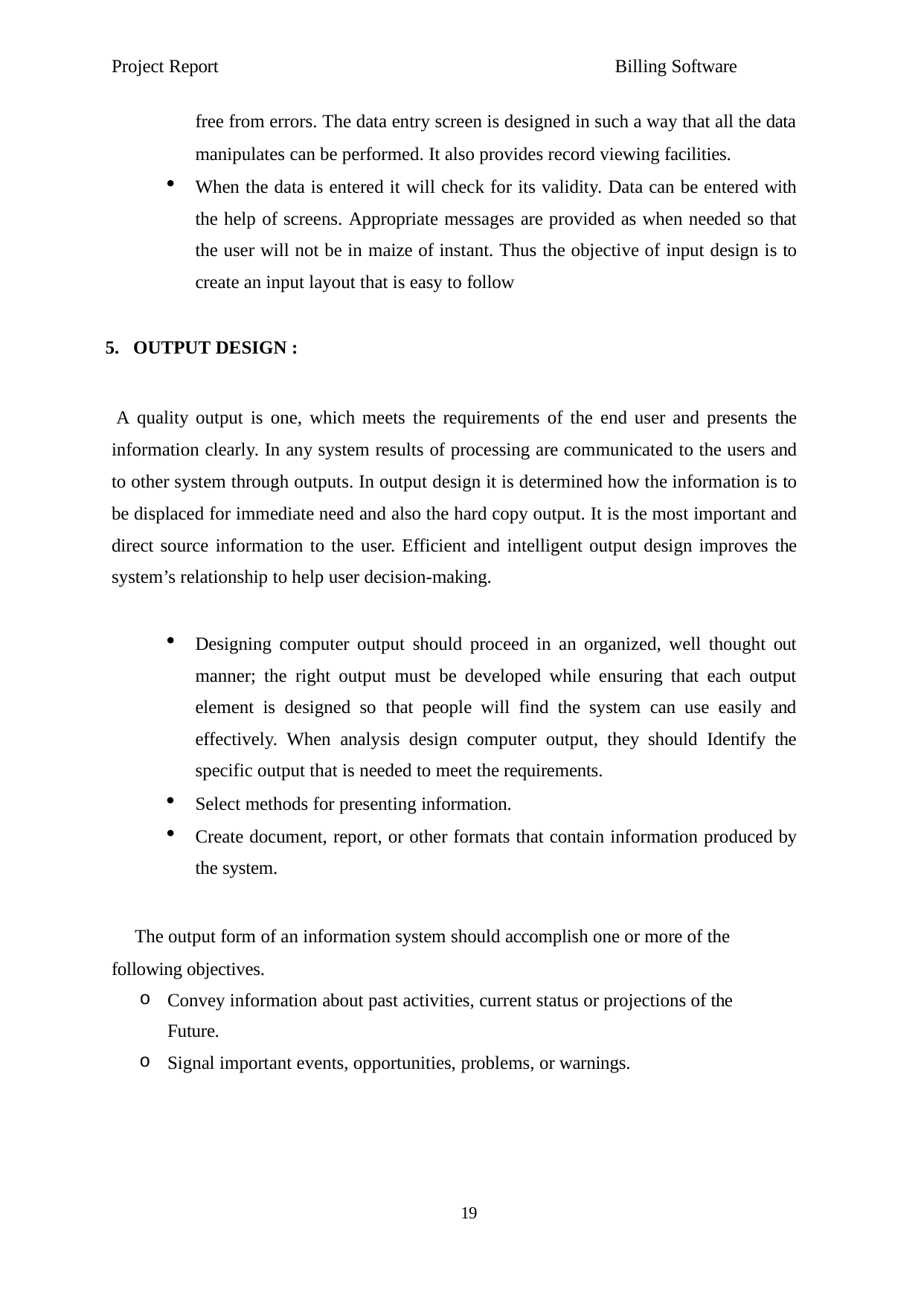

Project Report	Billing Software

free from errors. The data entry screen is designed in such a way that all the data manipulates can be performed. It also provides record viewing facilities.
When the data is entered it will check for its validity. Data can be entered with the help of screens. Appropriate messages are provided as when needed so that the user will not be in maize of instant. Thus the objective of input design is to create an input layout that is easy to follow

OUTPUT DESIGN :

A quality output is one, which meets the requirements of the end user and presents the information clearly. In any system results of processing are communicated to the users and to other system through outputs. In output design it is determined how the information is to be displaced for immediate need and also the hard copy output. It is the most important and direct source information to the user. Efficient and intelligent output design improves the system’s relationship to help user decision-making.

Designing computer output should proceed in an organized, well thought out manner; the right output must be developed while ensuring that each output element is designed so that people will find the system can use easily and effectively. When analysis design computer output, they should Identify the specific output that is needed to meet the requirements.
Select methods for presenting information.
Create document, report, or other formats that contain information produced by the system.

The output form of an information system should accomplish one or more of the following objectives.
Convey information about past activities, current status or projections of the Future.
Signal important events, opportunities, problems, or warnings.
19